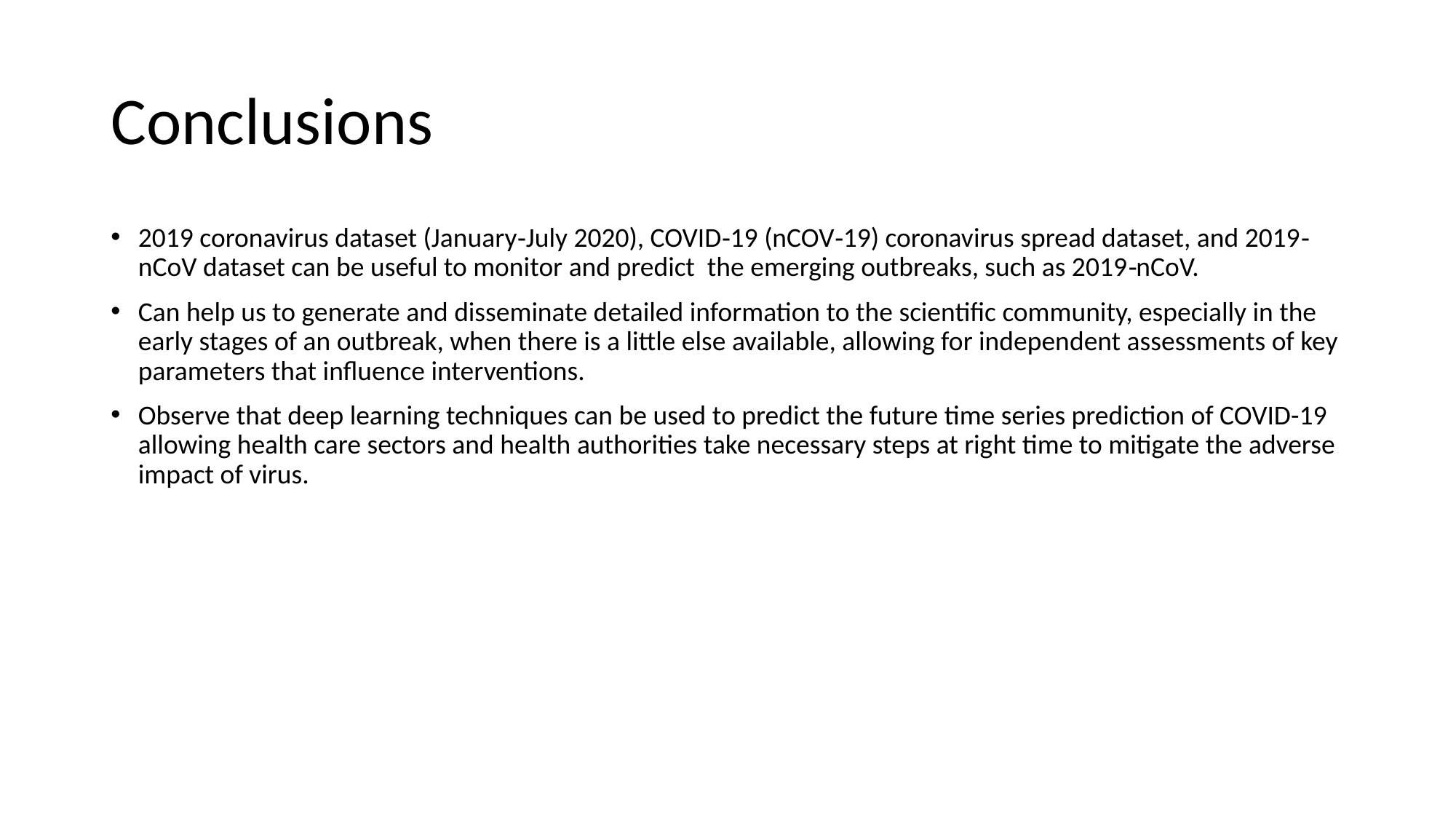

# Conclusions
2019 coronavirus dataset (January‐July 2020), COVID‐19 (nCOV‐19) coronavirus spread dataset, and 2019‐nCoV dataset can be useful to monitor and predict  the emerging outbreaks, such as 2019‐nCoV.
Can help us to generate and disseminate detailed information to the scientific community, especially in the early stages of an outbreak, when there is a little else available, allowing for independent assessments of key parameters that influence interventions.
Observe that deep learning techniques can be used to predict the future time series prediction of COVID-19 allowing health care sectors and health authorities take necessary steps at right time to mitigate the adverse impact of virus.